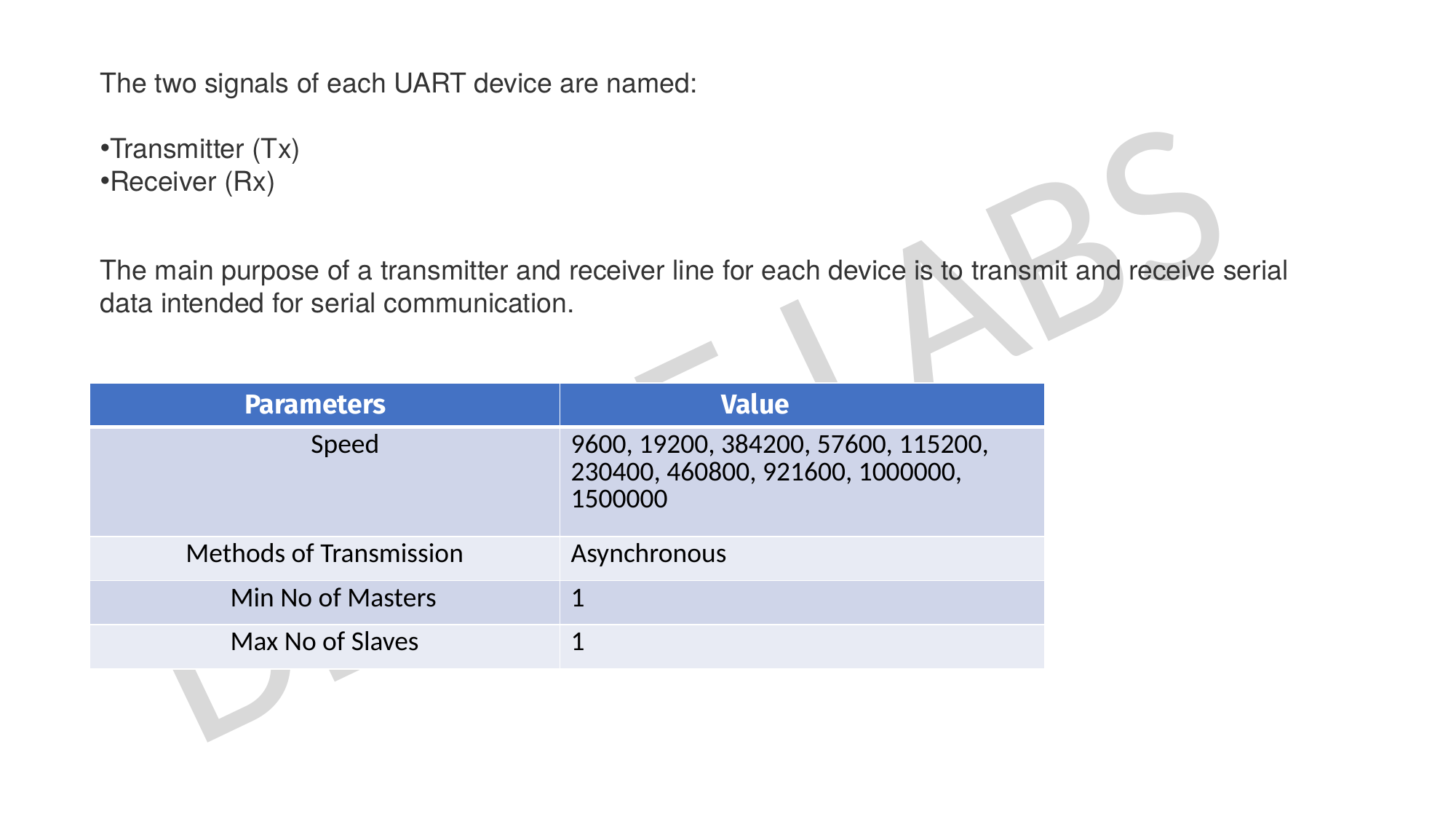

The two signals of each UART device are named:

Transmitter (Tx)
Receiver (Rx)
The main purpose of a transmitter and receiver line for each device is to transmit and receive serial data intended for serial communication.
| Parameters | Value |
| --- | --- |
| Speed | 9600, 19200, 384200, 57600, 115200, 230400, 460800, 921600, 1000000, 1500000 |
| Methods of Transmission | Asynchronous |
| Min No of Masters | 1 |
| Max No of Slaves | 1 |